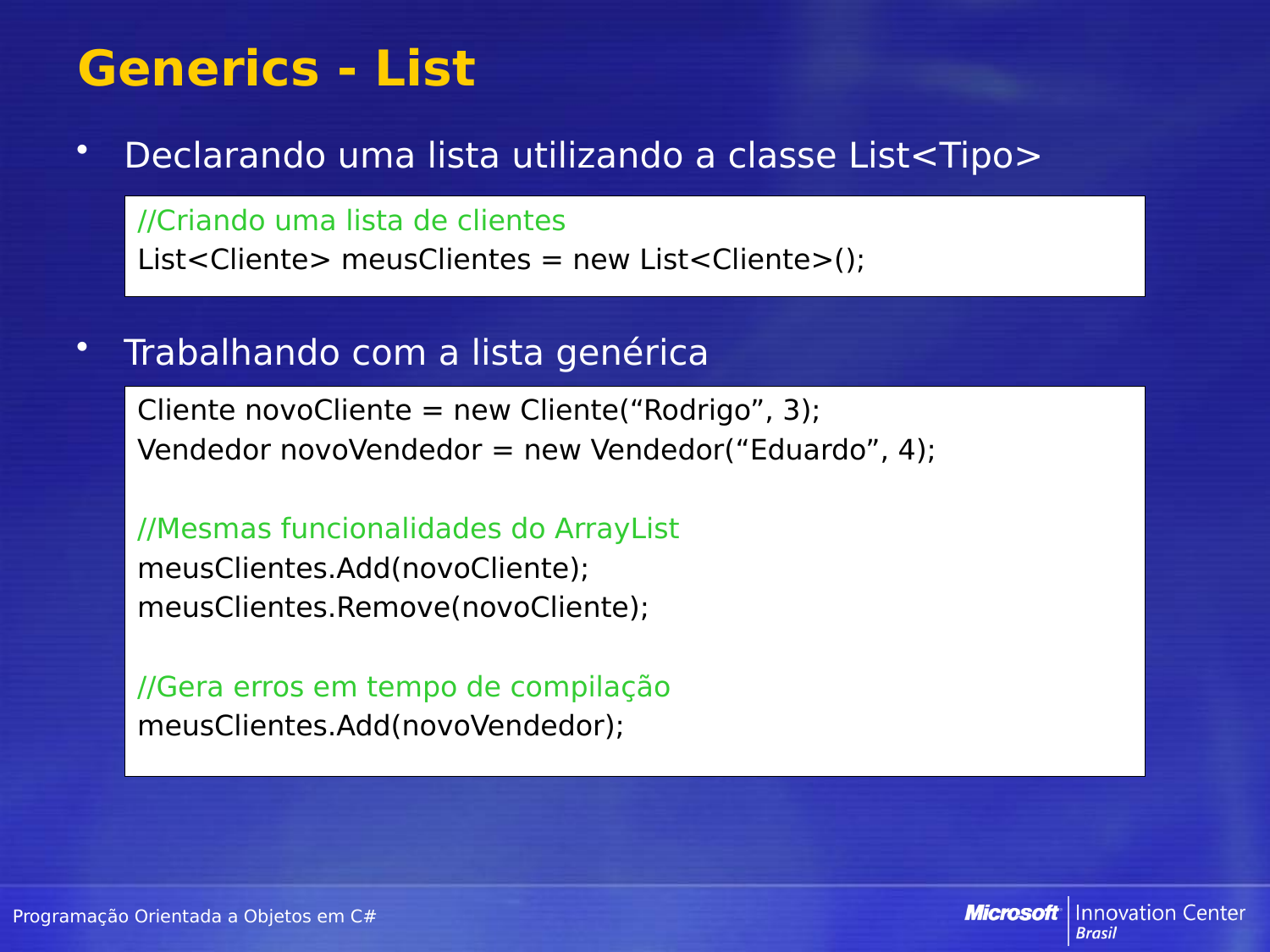

# Generics - List
Declarando uma lista utilizando a classe List<Tipo>

Trabalhando com a lista genérica
//Criando uma lista de clientes
List<Cliente> meusClientes = new List<Cliente>();
Cliente novoCliente = new Cliente(“Rodrigo”, 3);
Vendedor novoVendedor = new Vendedor(“Eduardo”, 4);

//Mesmas funcionalidades do ArrayList
meusClientes.Add(novoCliente);
meusClientes.Remove(novoCliente);

//Gera erros em tempo de compilação
meusClientes.Add(novoVendedor);